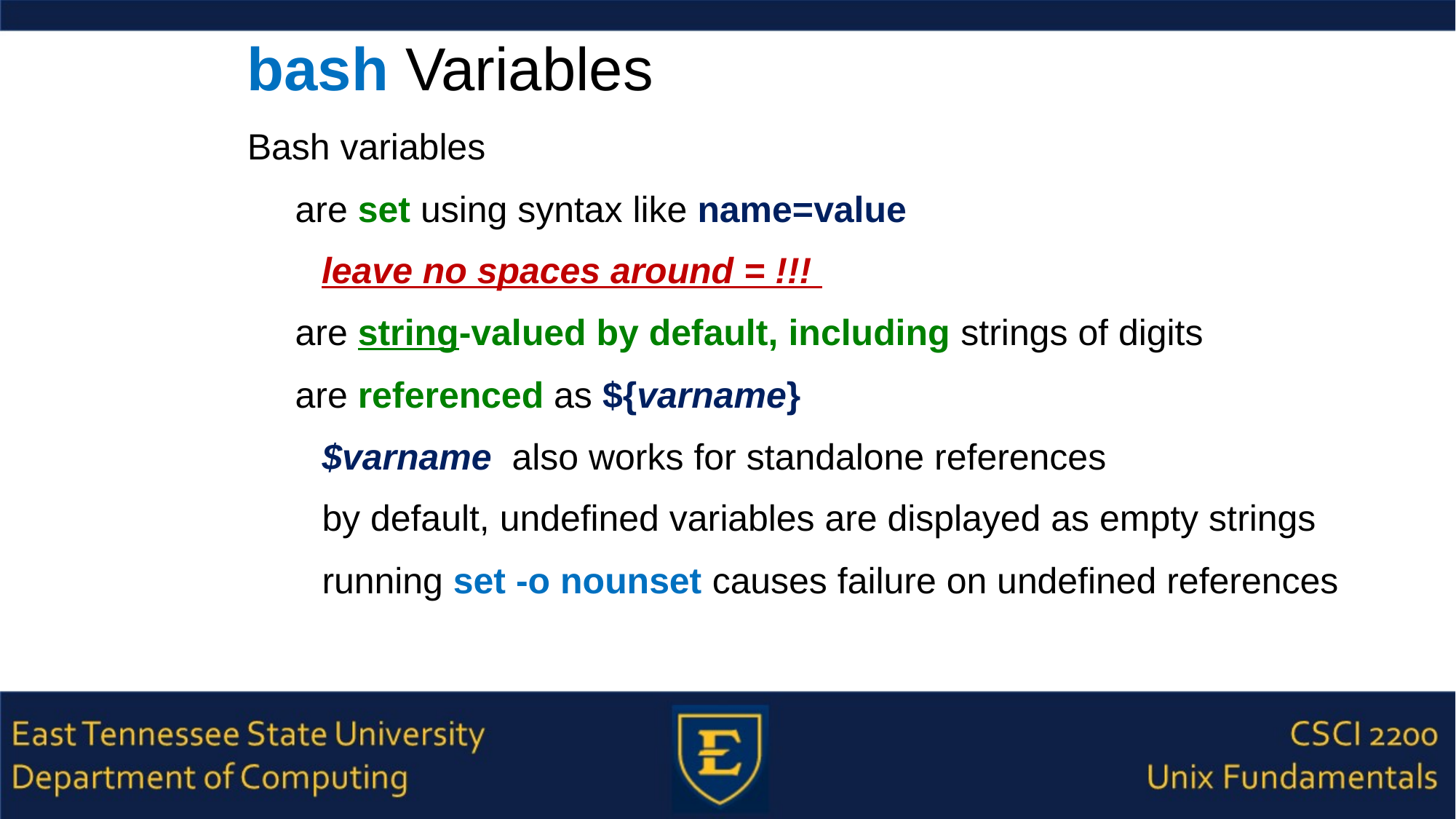

# bash Variables
Bash variables
are set using syntax like name=value
leave no spaces around = !!!
are string-valued by default, including strings of digits
are referenced as ${varname}
$varname  also works for standalone references
by default, undefined variables are displayed as empty strings
running set -o nounset causes failure on undefined references